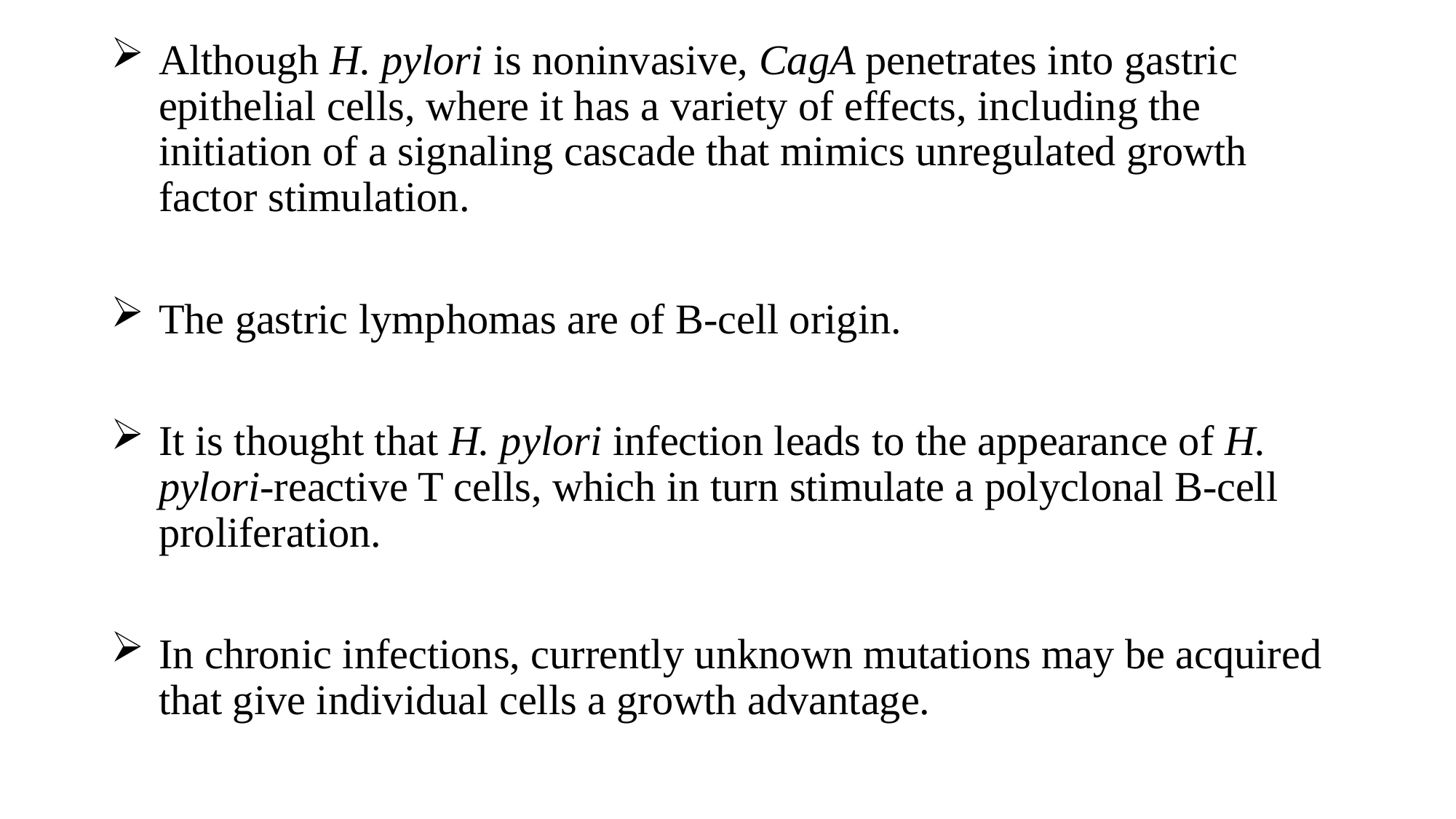

Although H. pylori is noninvasive, CagA penetrates into gastric epithelial cells, where it has a variety of effects, including the initiation of a signaling cascade that mimics unregulated growth factor stimulation.

The gastric lymphomas are of B-cell origin.

It is thought that H. pylori infection leads to the appearance of H. pylori-reactive T cells, which in turn stimulate a polyclonal B-cell proliferation.

In chronic infections, currently unknown mutations may be acquired that give individual cells a growth advantage.